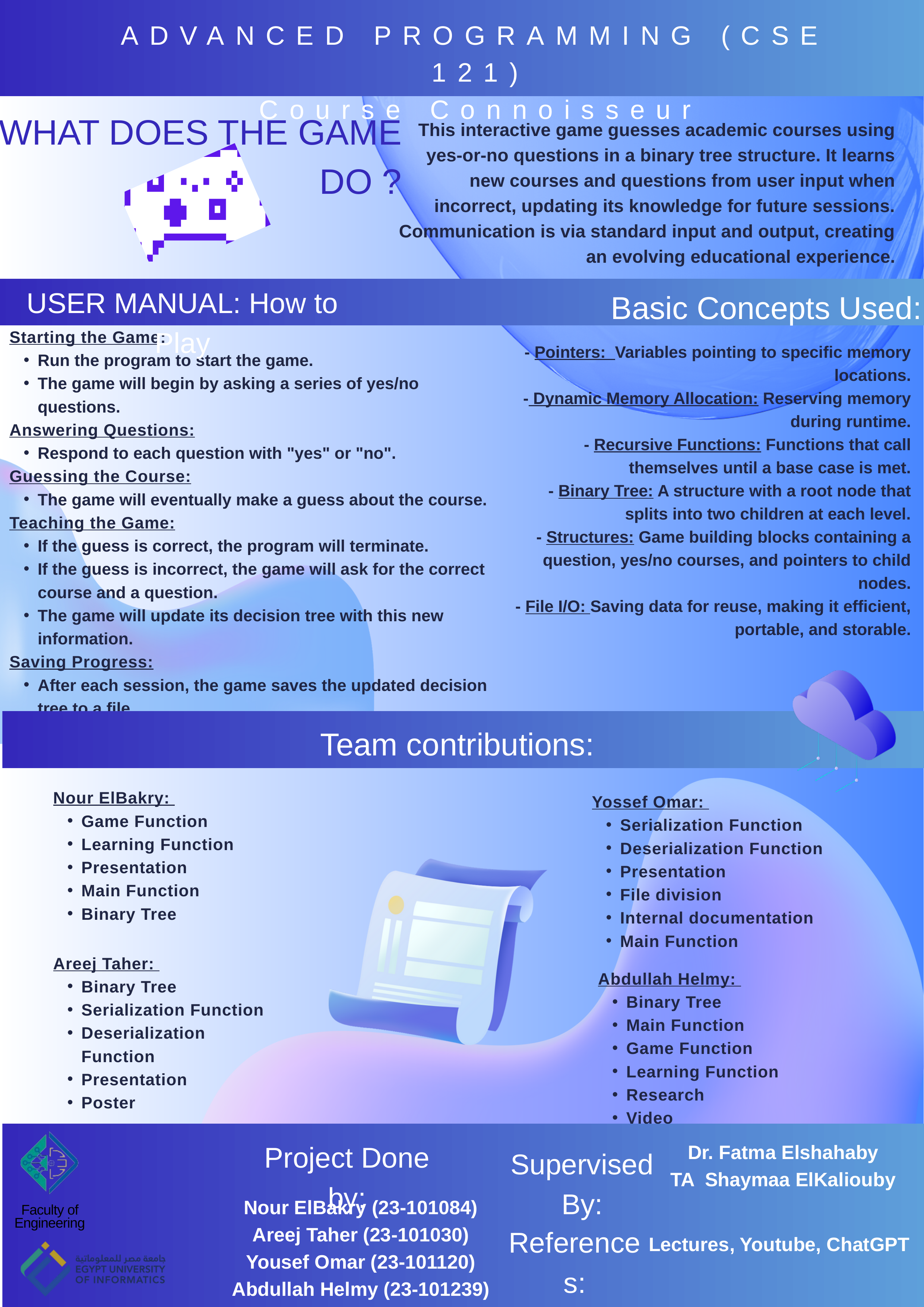

ADVANCED PROGRAMMING (CSE 121)
Course Connoisseur

WHAT DOES THE GAME DO ?
This interactive game guesses academic courses using yes-or-no questions in a binary tree structure. It learns new courses and questions from user input when incorrect, updating its knowledge for future sessions. Communication is via standard input and output, creating an evolving educational experience.

USER MANUAL: How to Play
Basic Concepts Used:
Starting the Game:
Run the program to start the game.
The game will begin by asking a series of yes/no questions.
Answering Questions:
Respond to each question with "yes" or "no".
Guessing the Course:
The game will eventually make a guess about the course.
Teaching the Game:
If the guess is correct, the program will terminate.
If the guess is incorrect, the game will ask for the correct course and a question.
The game will update its decision tree with this new information.
Saving Progress:
After each session, the game saves the updated decision tree to a file.

- Pointers:  Variables pointing to specific memory locations.
- Dynamic Memory Allocation: Reserving memory during runtime.
- Recursive Functions: Functions that call themselves until a base case is met.
- Binary Tree: A structure with a root node that splits into two children at each level.
- Structures: Game building blocks containing a question, yes/no courses, and pointers to child nodes.
- File I/O: Saving data for reuse, making it efficient, portable, and storable.

Team contributions:

Nour ElBakry:
Game Function
Learning Function
Presentation
Main Function
Binary Tree

Yossef Omar:
Serialization Function
Deserialization Function
Presentation
File division
Internal documentation
Main Function

Areej Taher:
Binary Tree
Serialization Function
Deserialization Function
Presentation
Poster
Abdullah Helmy:
Binary Tree
Main Function
Game Function
Learning Function
Research
Video

Project Done by:
Dr. Fatma Elshahaby
TA  Shaymaa ElKaliouby
Supervised By:
Nour ElBakry (23-101084)
Areej Taher (23-101030)
Yousef Omar (23-101120)
Abdullah Helmy (23-101239)
Faculty of Engineering
References:
Lectures, Youtube, ChatGPT